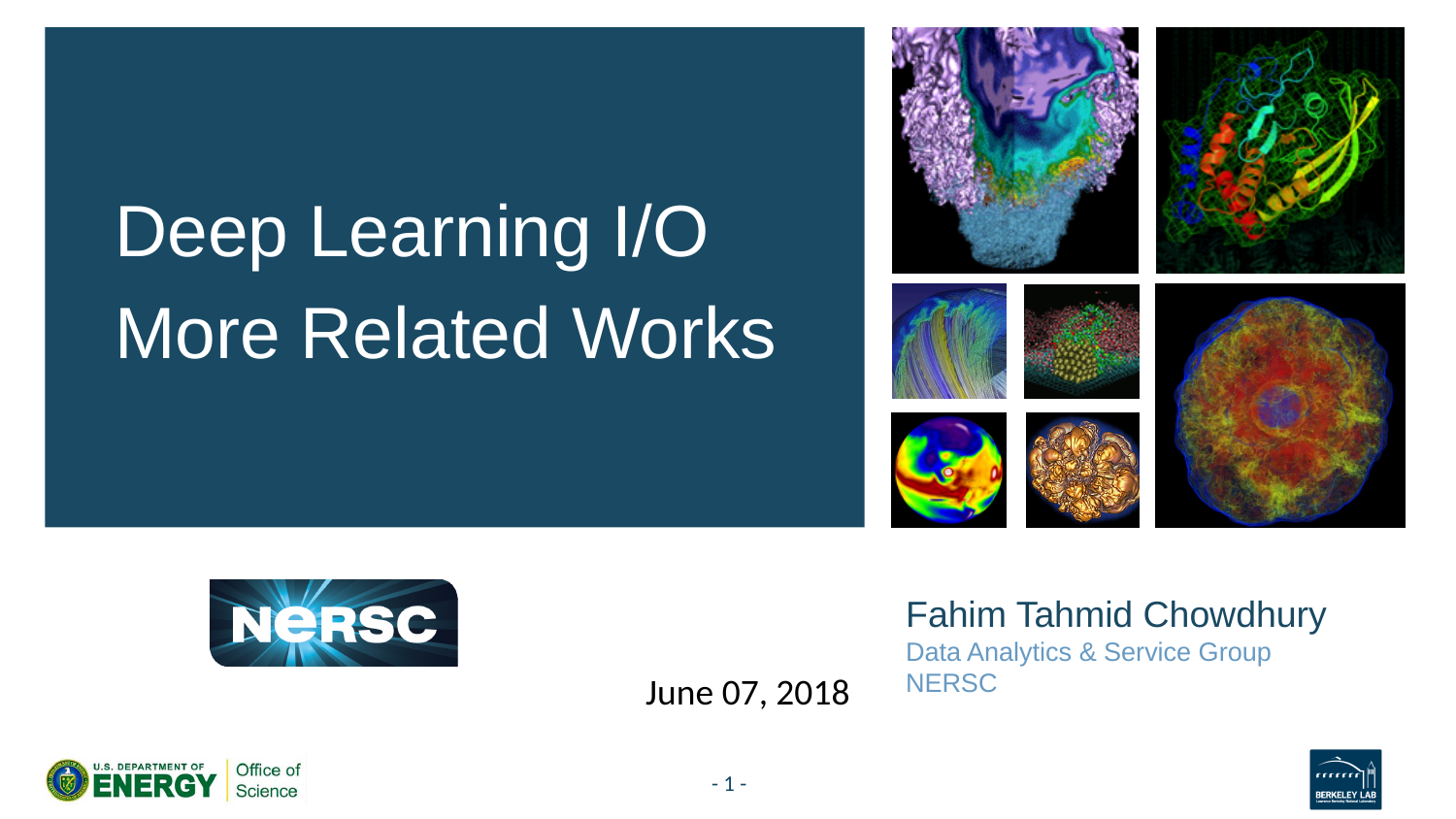

Deep Learning I/O
More Related Works
# Fahim Tahmid Chowdhury Data Analytics & Service Group NERSC
June 07, 2018
- 1 -